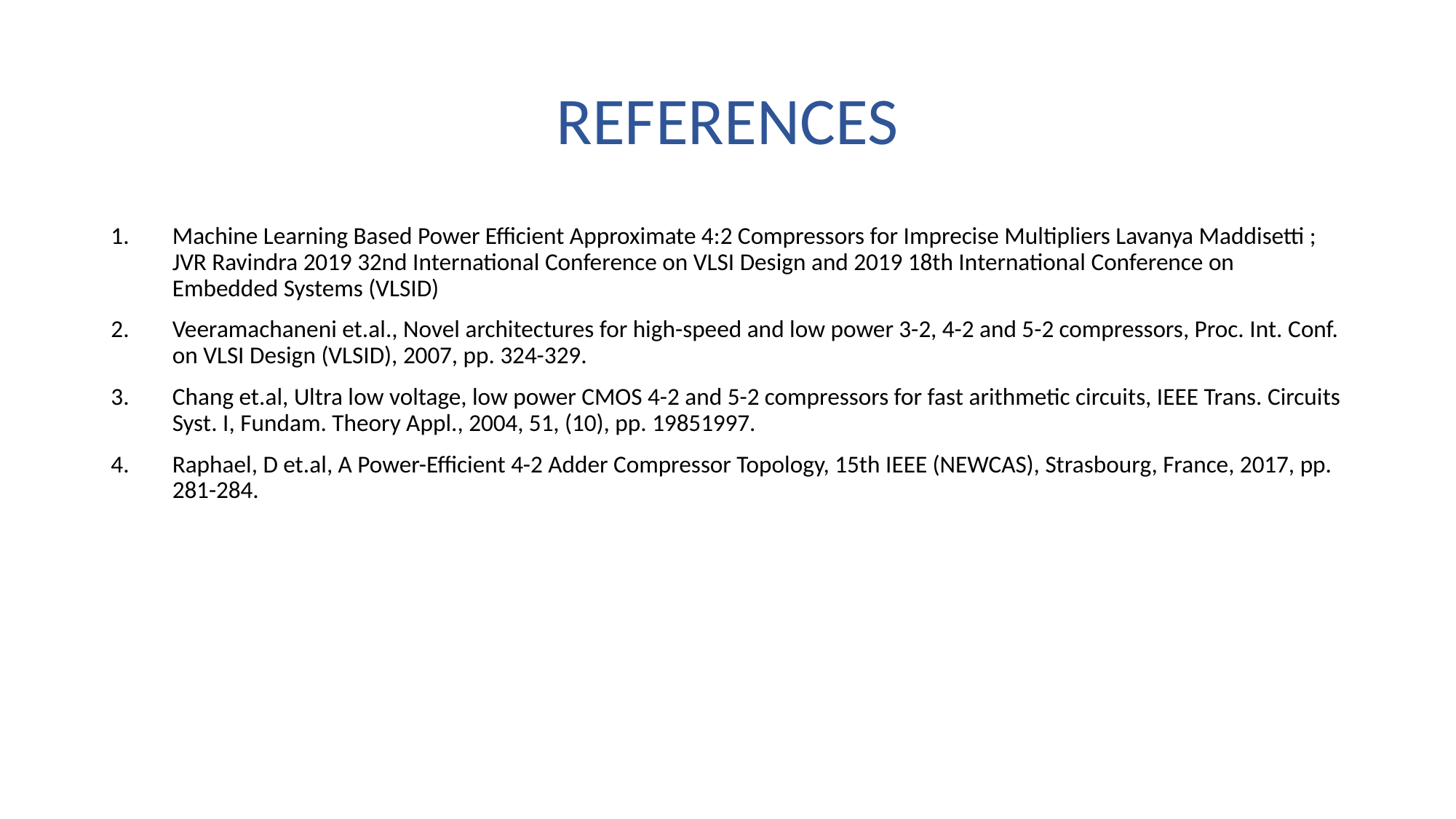

# REFERENCES
Machine Learning Based Power Efficient Approximate 4:2 Compressors for Imprecise Multipliers Lavanya Maddisetti ; JVR Ravindra 2019 32nd International Conference on VLSI Design and 2019 18th International Conference on Embedded Systems (VLSID)
Veeramachaneni et.al., Novel architectures for high-speed and low power 3-2, 4-2 and 5-2 compressors, Proc. Int. Conf. on VLSI Design (VLSID), 2007, pp. 324-329.
Chang et.al, Ultra low voltage, low power CMOS 4-2 and 5-2 compressors for fast arithmetic circuits, IEEE Trans. Circuits Syst. I, Fundam. Theory Appl., 2004, 51, (10), pp. 19851997.
Raphael, D et.al, A Power-Efficient 4-2 Adder Compressor Topology, 15th IEEE (NEWCAS), Strasbourg, France, 2017, pp. 281-284.